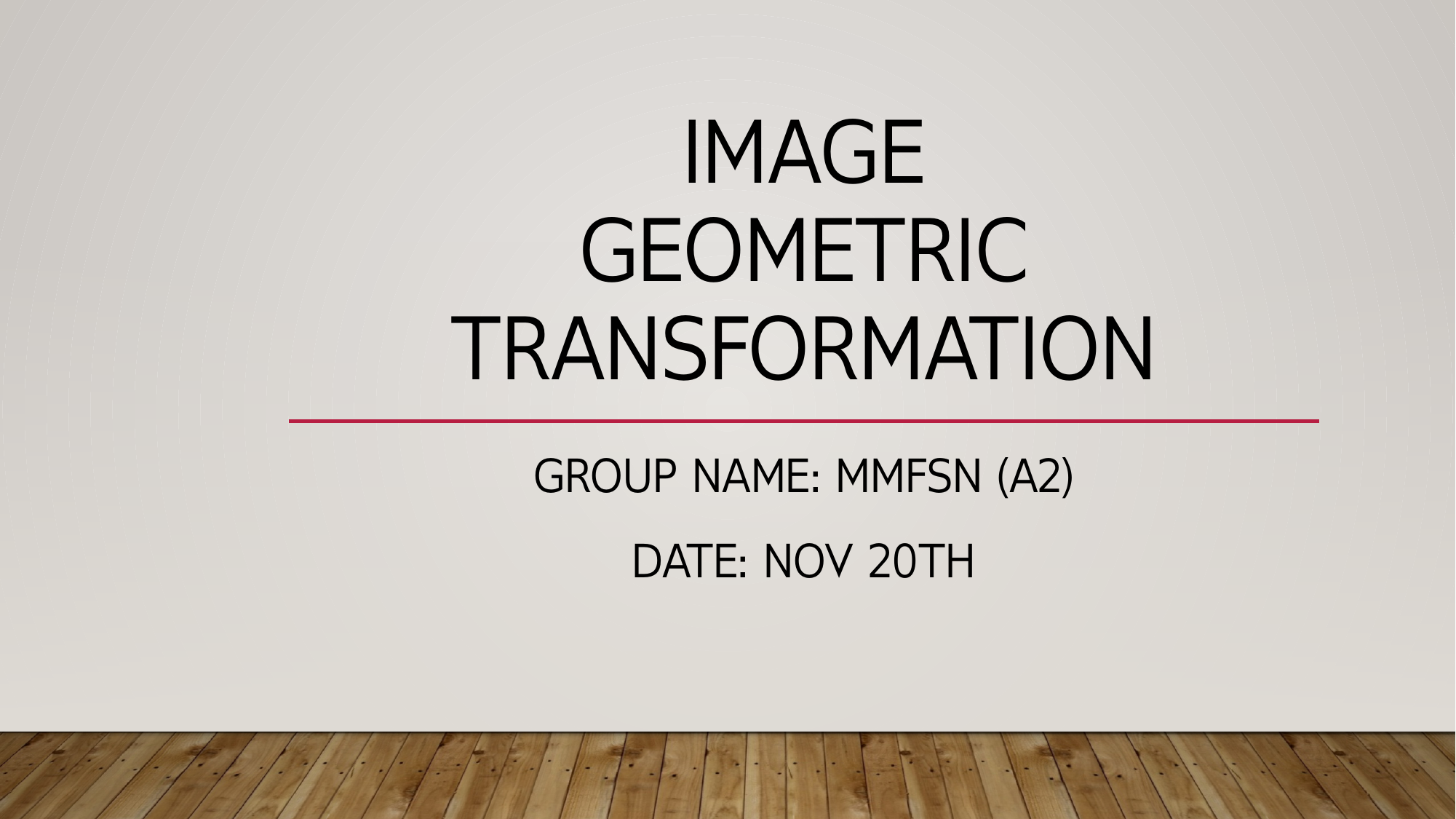

# Image Geometric Transformation
Group name: MMfsn (A2)
Date: nov 20th